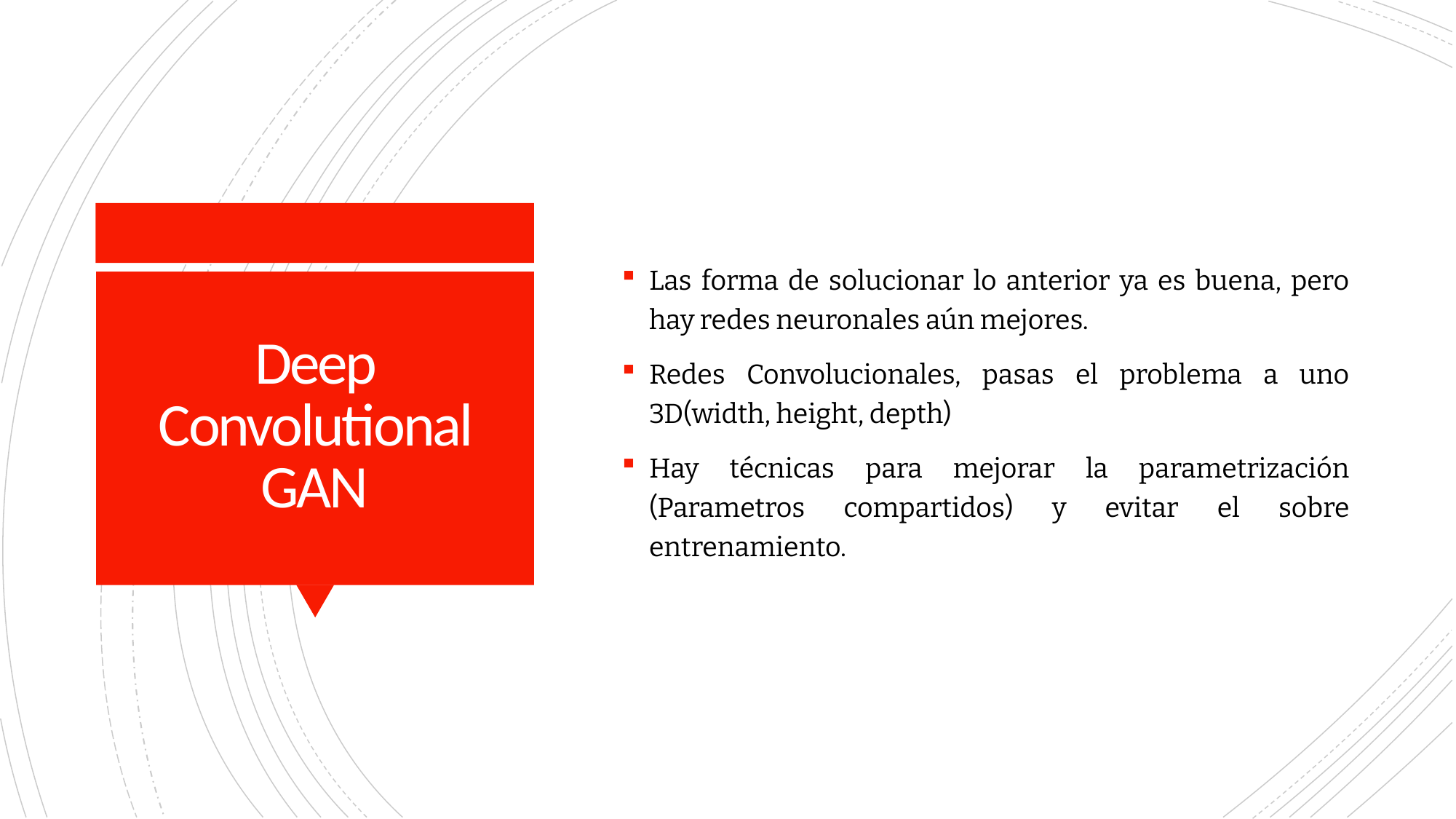

Las forma de solucionar lo anterior ya es buena, pero hay redes neuronales aún mejores.
Redes Convolucionales, pasas el problema a uno 3D(width, height, depth)
Hay técnicas para mejorar la parametrización (Parametros compartidos) y evitar el sobre entrenamiento.
# Deep Convolutional GAN